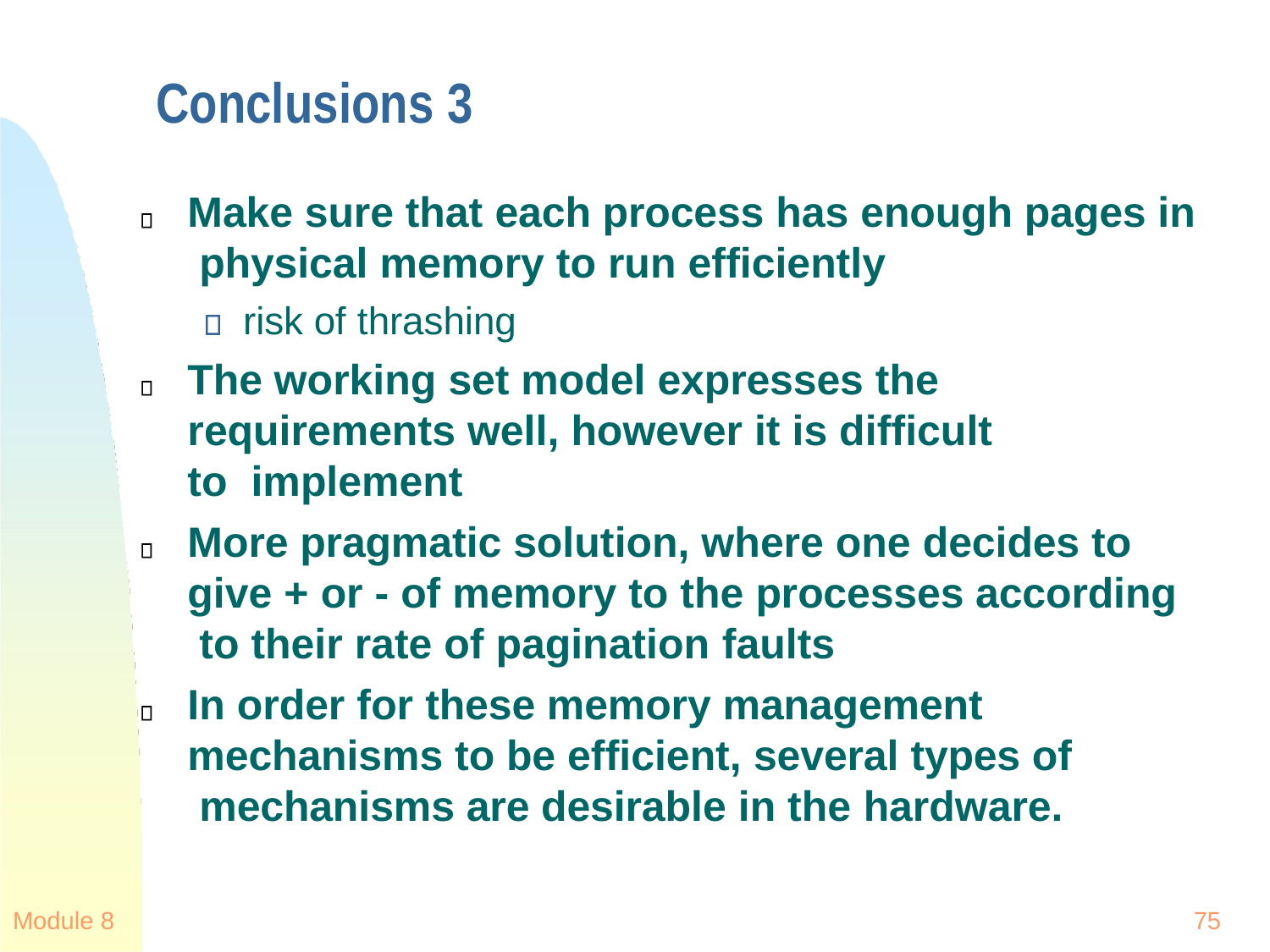

# Conclusions 3
Make sure that each process has enough pages in  physical memory to run efficiently
risk of thrashing
The working set model expresses the  requirements well, however it is difficult to  implement
More pragmatic solution, where one decides to  give + or - of memory to the processes according  to their rate of pagination faults
In order for these memory management  mechanisms to be efficient, several types of  mechanisms are desirable in the hardware.

Module 8
75